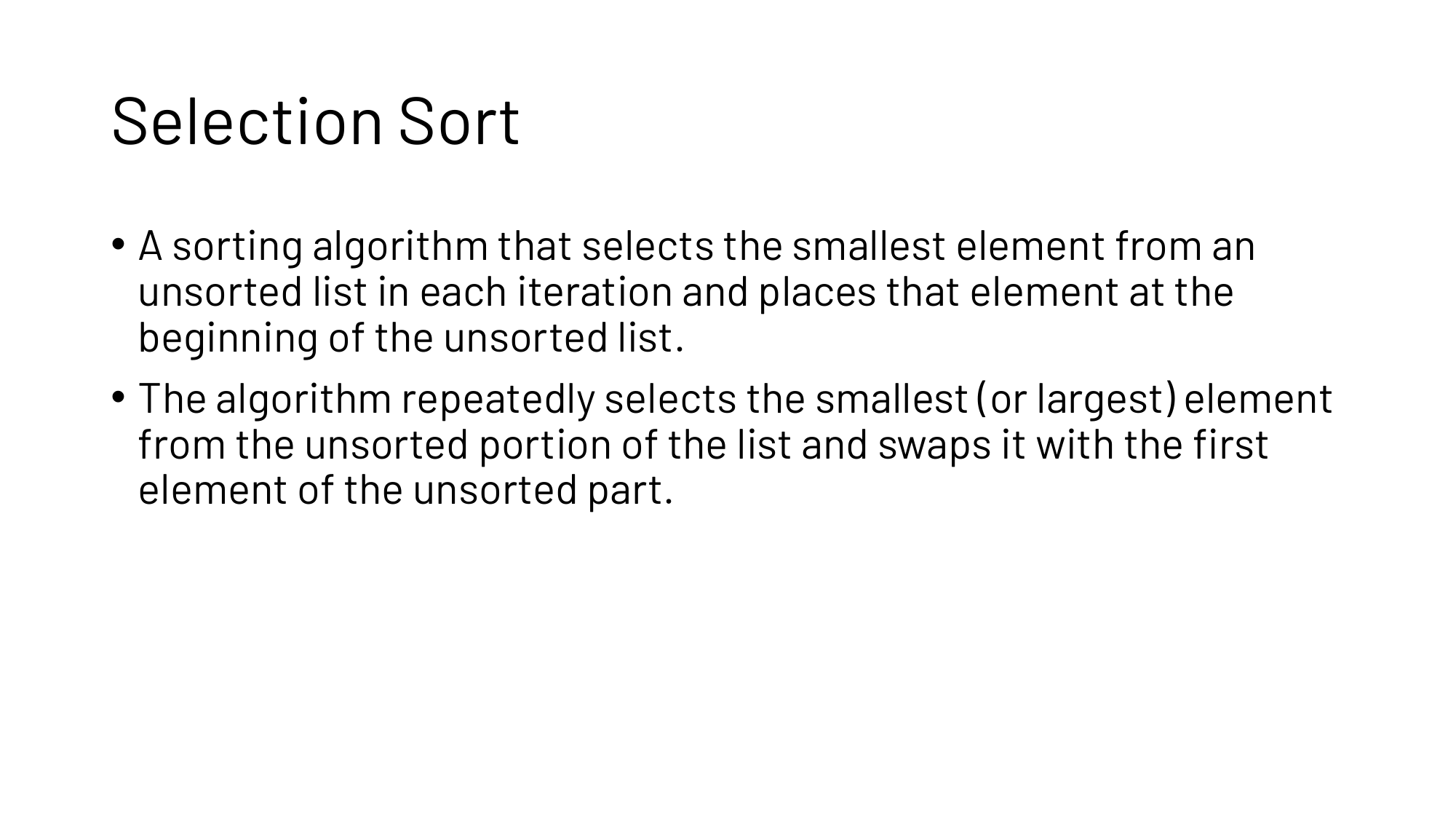

# Selection Sort
A sorting algorithm that selects the smallest element from an unsorted list in each iteration and places that element at the beginning of the unsorted list.
The algorithm repeatedly selects the smallest (or largest) element from the unsorted portion of the list and swaps it with the first element of the unsorted part.